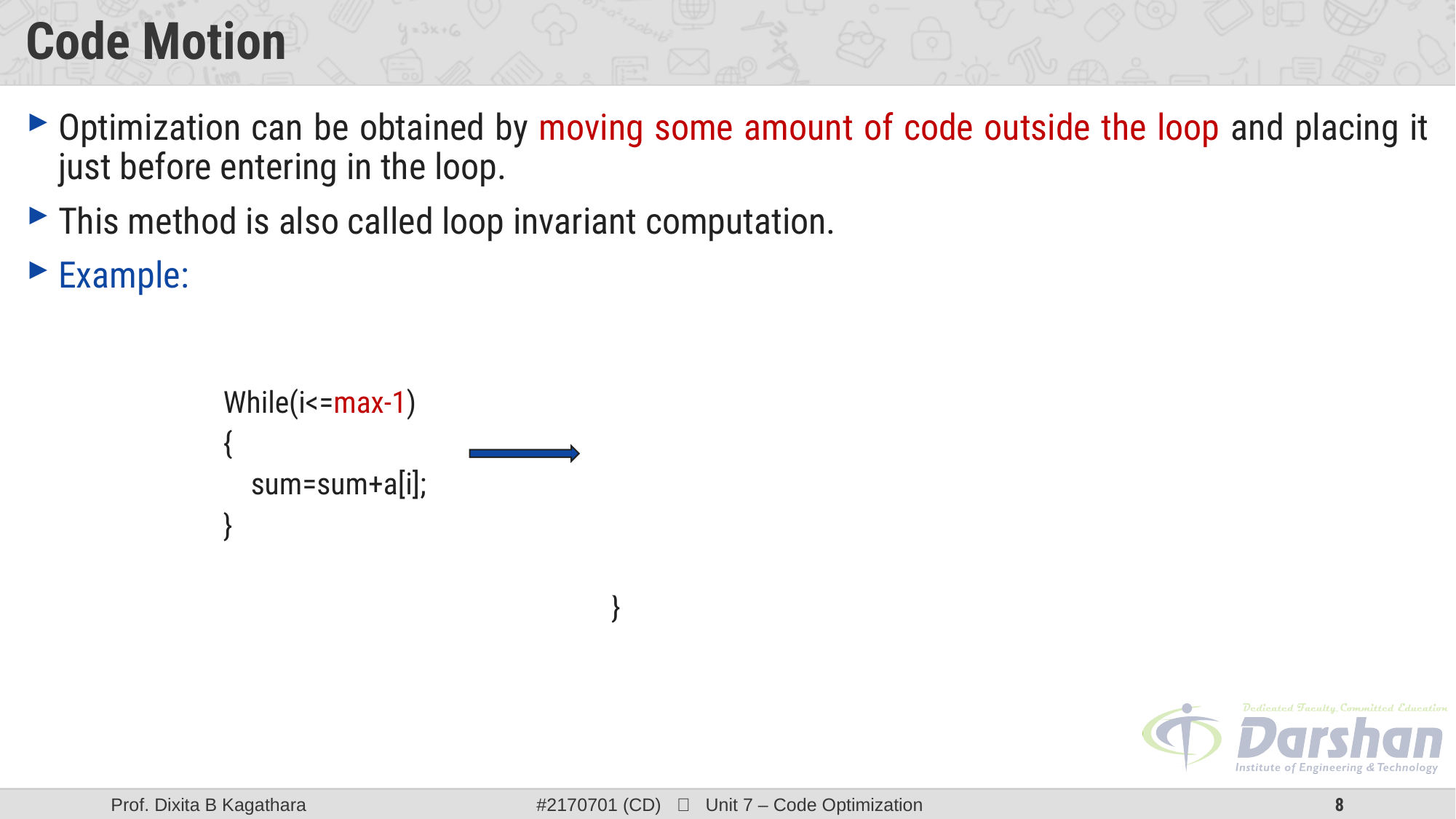

# Code Motion
Optimization can be obtained by moving some amount of code outside the loop and placing it just before entering in the loop.
This method is also called loop invariant computation.
Example:

| While(i<=max-1) { sum=sum+a[i]; } |  | N=max-1; While(i<=N) { sum=sum+a[i]; } |
| --- | --- | --- |